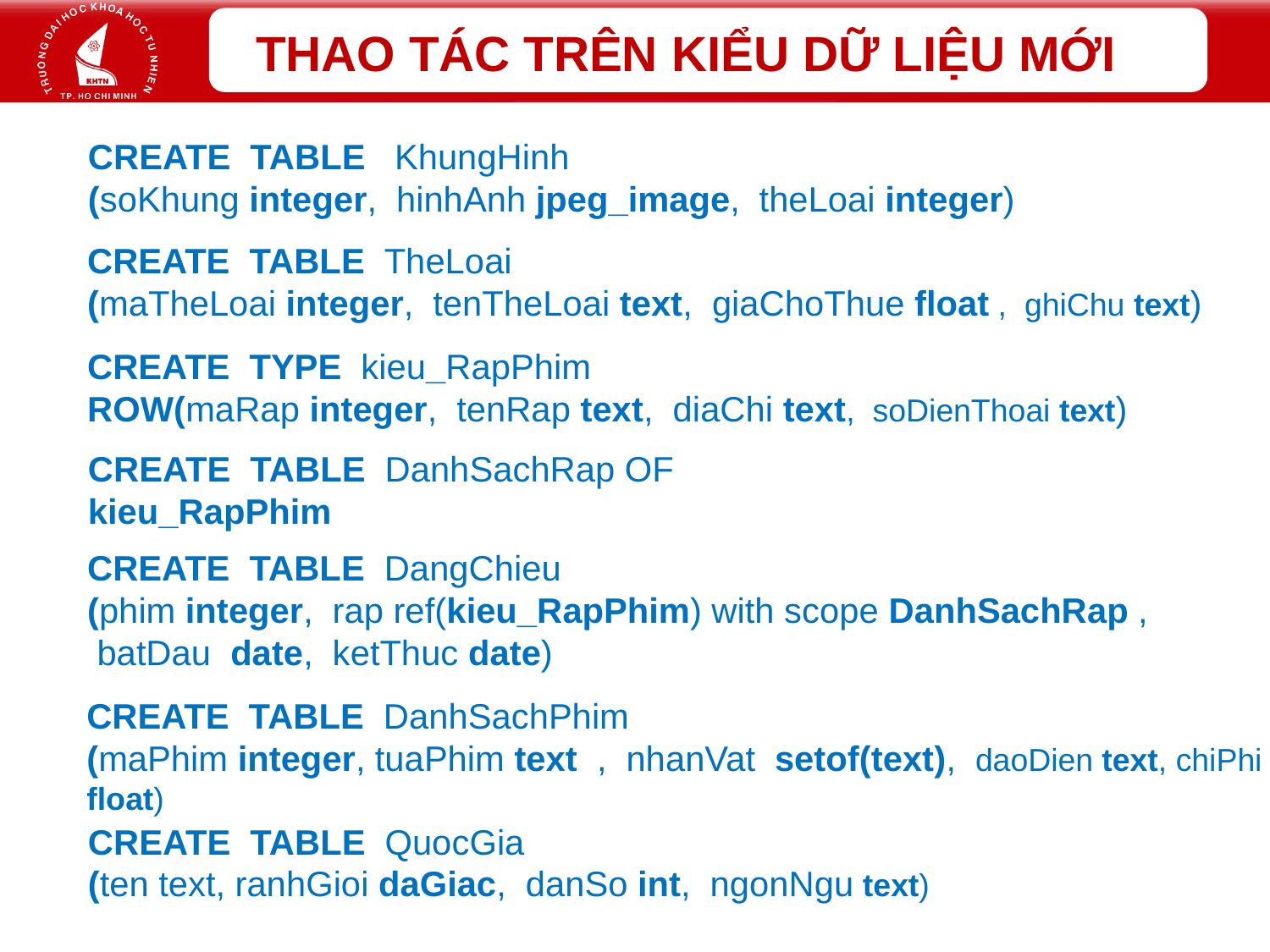

CREATE  TABLE   KhungHinh
(soKhung integer,  hinhAnh jpeg_image,  theLoai integer)
CREATE  TABLE  TheLoai
(maTheLoai integer,  tenTheLoai text,  giaChoThue float ,  ghiChu text)
CREATE  TYPE  kieu_RapPhim
ROW(maRap integer,  tenRap text,  diaChi text,  soDienThoai text)
CREATE  TABLE  DanhSachRap OF kieu_RapPhim
CREATE  TABLE  DangChieu
(phim integer,  rap ref(kieu_RapPhim) with scope DanhSachRap ,
 batDau  date,  ketThuc date)
CREATE  TABLE  DanhSachPhim
(maPhim integer, tuaPhim text  ,  nhanVat  setof(text),  daoDien text, chiPhi float)
CREATE  TABLE  QuocGia
(ten text, ranhGioi daGiac,  danSo int,  ngonNgu text)